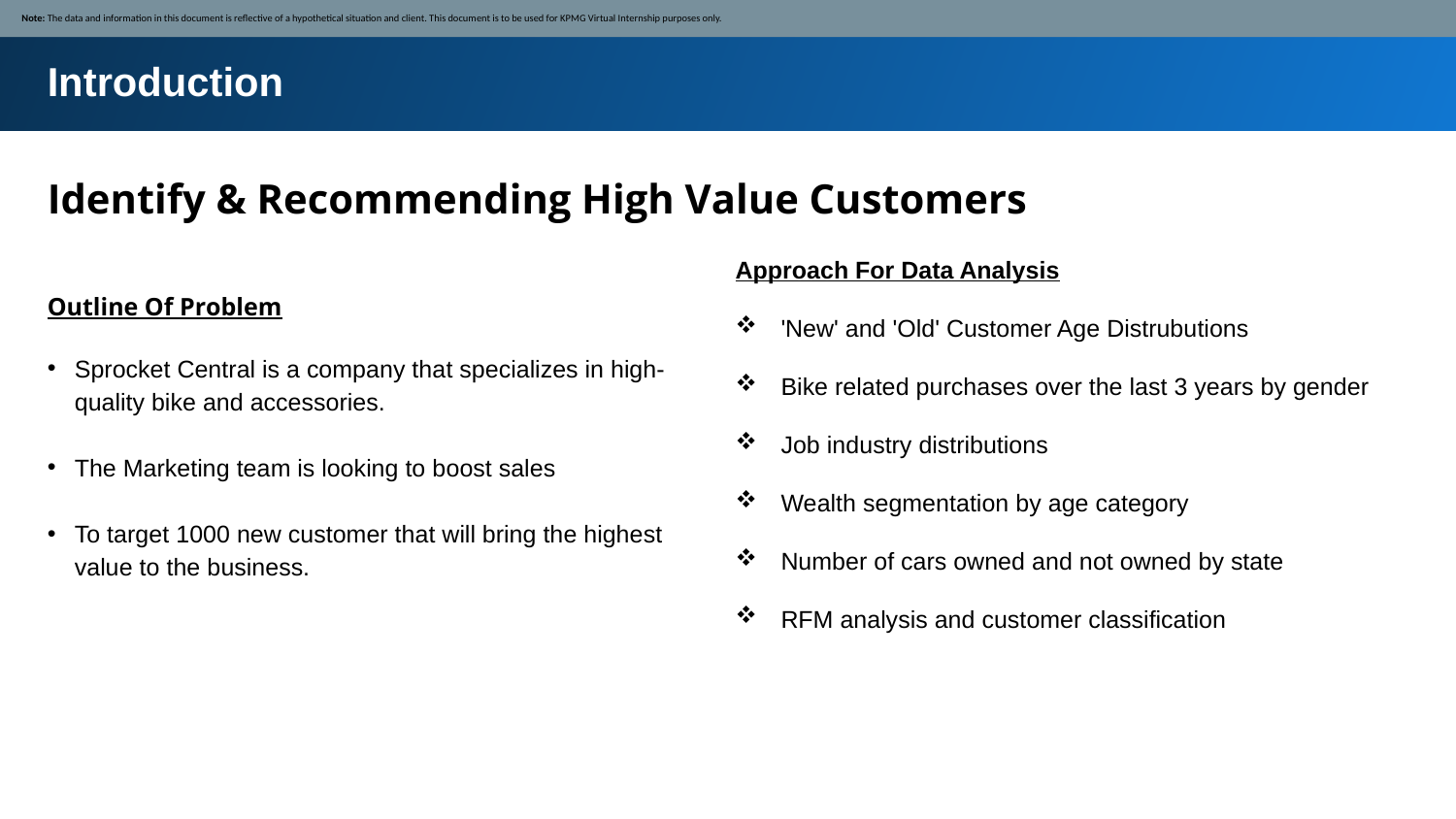

Note: The data and information in this document is reflective of a hypothetical situation and client. This document is to be used for KPMG Virtual Internship purposes only.
Introduction
Identify & Recommending High Value Customers
Approach For Data Analysis

'New' and 'Old' Customer Age Distrubutions
Bike related purchases over the last 3 years by gender
Job industry distributions
Wealth segmentation by age category
Number of cars owned and not owned by state
RFM analysis and customer classification

Outline Of Problem
Sprocket Central is a company that specializes in high- quality bike and accessories.
The Marketing team is looking to boost sales
To target 1000 new customer that will bring the highest
value to the business.